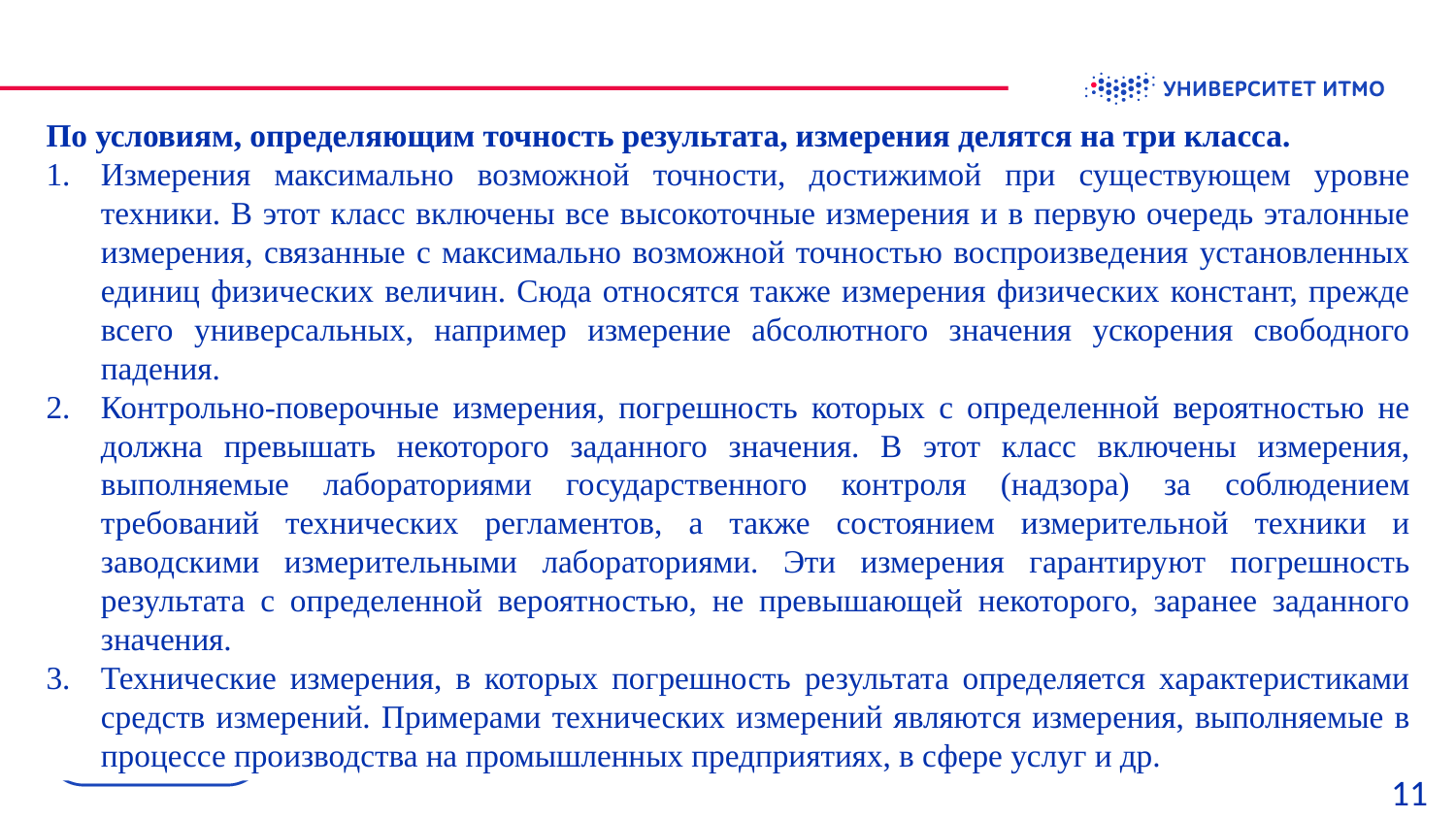

По условиям, определяющим точность результата, измерения делятся на три класса.
Измерения максимально возможной точности, достижимой при существующем уровне техники. В этот класс включены все высокоточные измерения и в первую очередь эталонные измерения, связанные с максимально возможной точностью воспроизведения установленных единиц физических величин. Сюда относятся также измерения физических констант, прежде всего универсальных, например измерение абсолютного значения ускорения свободного падения.
Контрольно-поверочные измерения, погрешность которых с определенной вероятностью не должна превышать некоторого заданного значения. В этот класс включены измерения, выполняемые лабораториями государственного контроля (надзора) за соблюдением требований технических регламентов, а также состоянием измерительной техники и заводскими измерительными лабораториями. Эти измерения гарантируют погрешность результата с определенной вероятностью, не превышающей некоторого, заранее заданного значения.
Технические измерения, в которых погрешность результата определяется характеристиками средств измерений. Примерами технических измерений являются измерения, выполняемые в процессе производства на промышленных предприятиях, в сфере услуг и др.
11